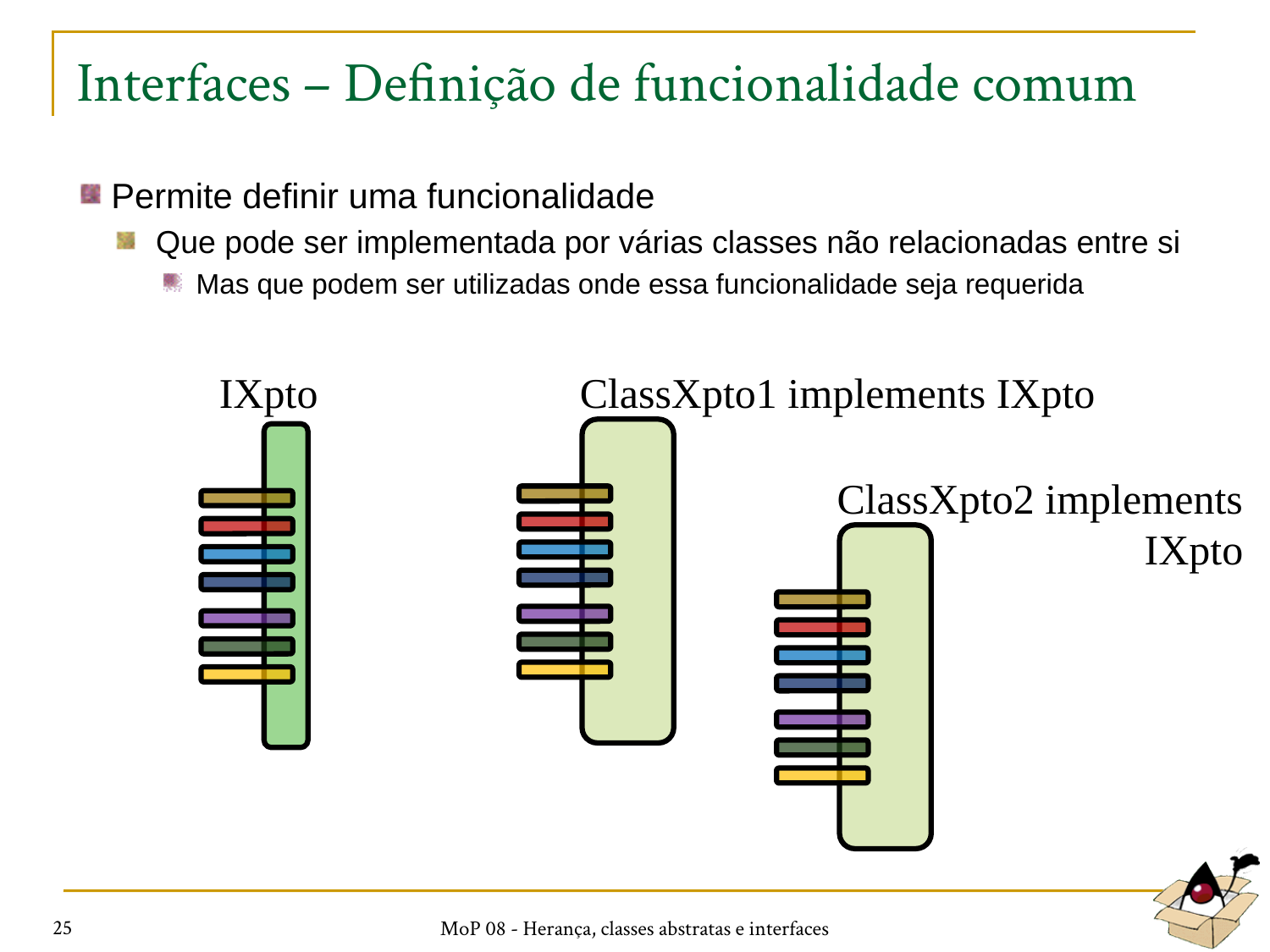

# Interfaces – Definição de funcionalidade comum
Permite definir uma funcionalidade
Que pode ser implementada por várias classes não relacionadas entre si
Mas que podem ser utilizadas onde essa funcionalidade seja requerida

IXpto
ClassXpto1 implements IXpto

ClassXpto2 implements
 IXpto

MoP 08 - Herança, classes abstratas e interfaces